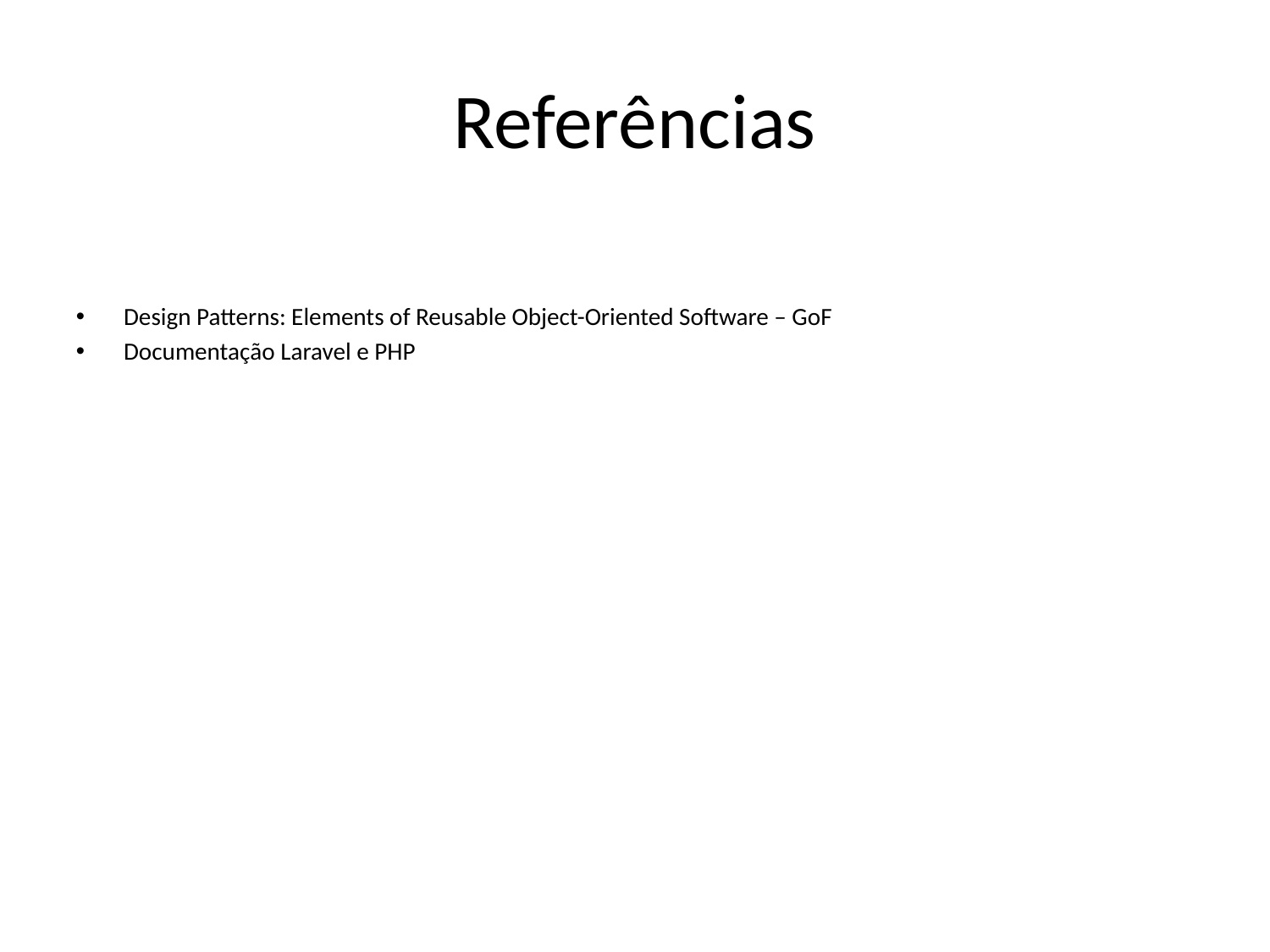

Referências

Design Patterns: Elements of Reusable Object-Oriented Software – GoF
Documentação Laravel e PHP